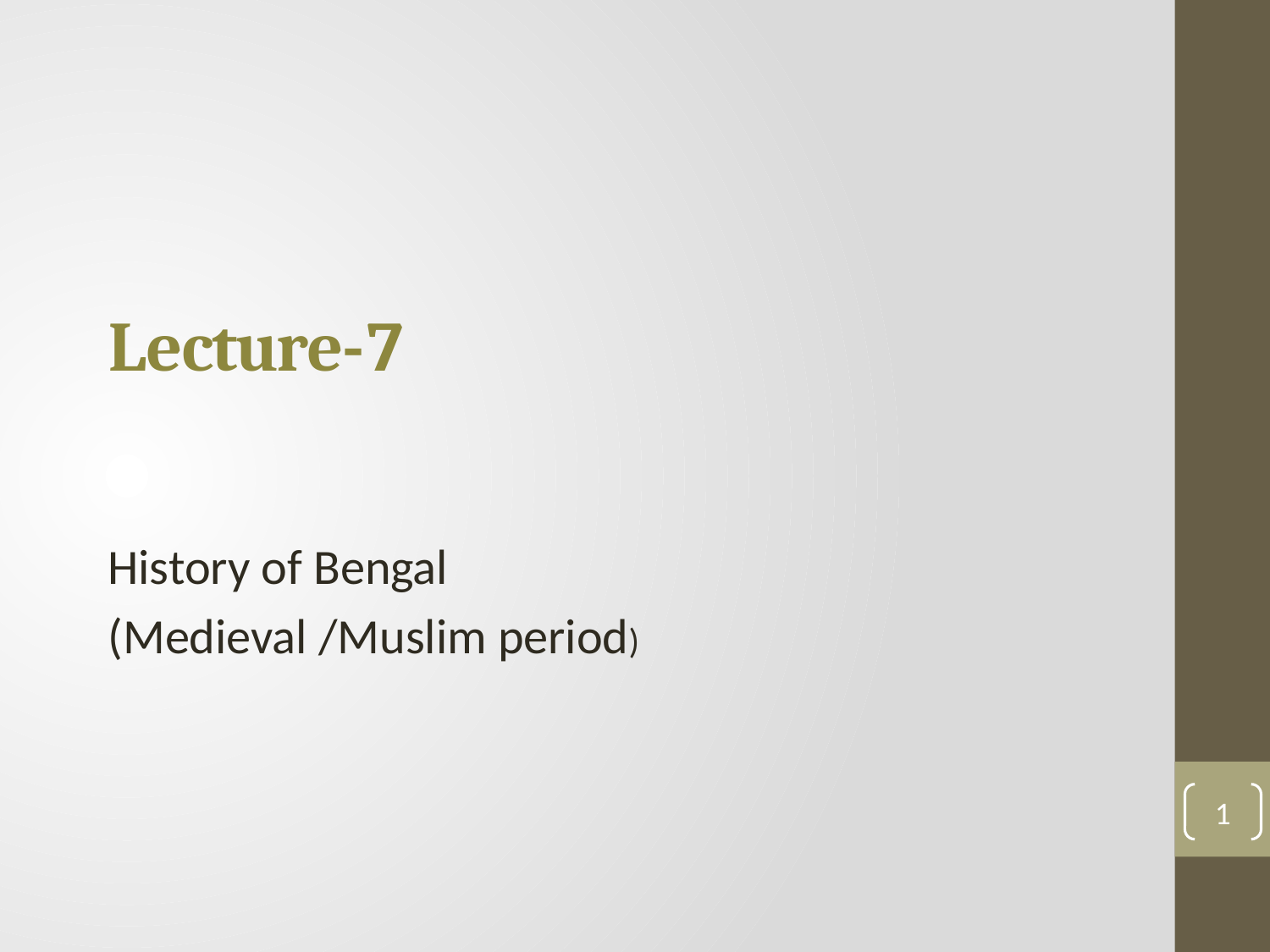

# Lecture-7
History of Bengal
(Medieval /Muslim period)
1